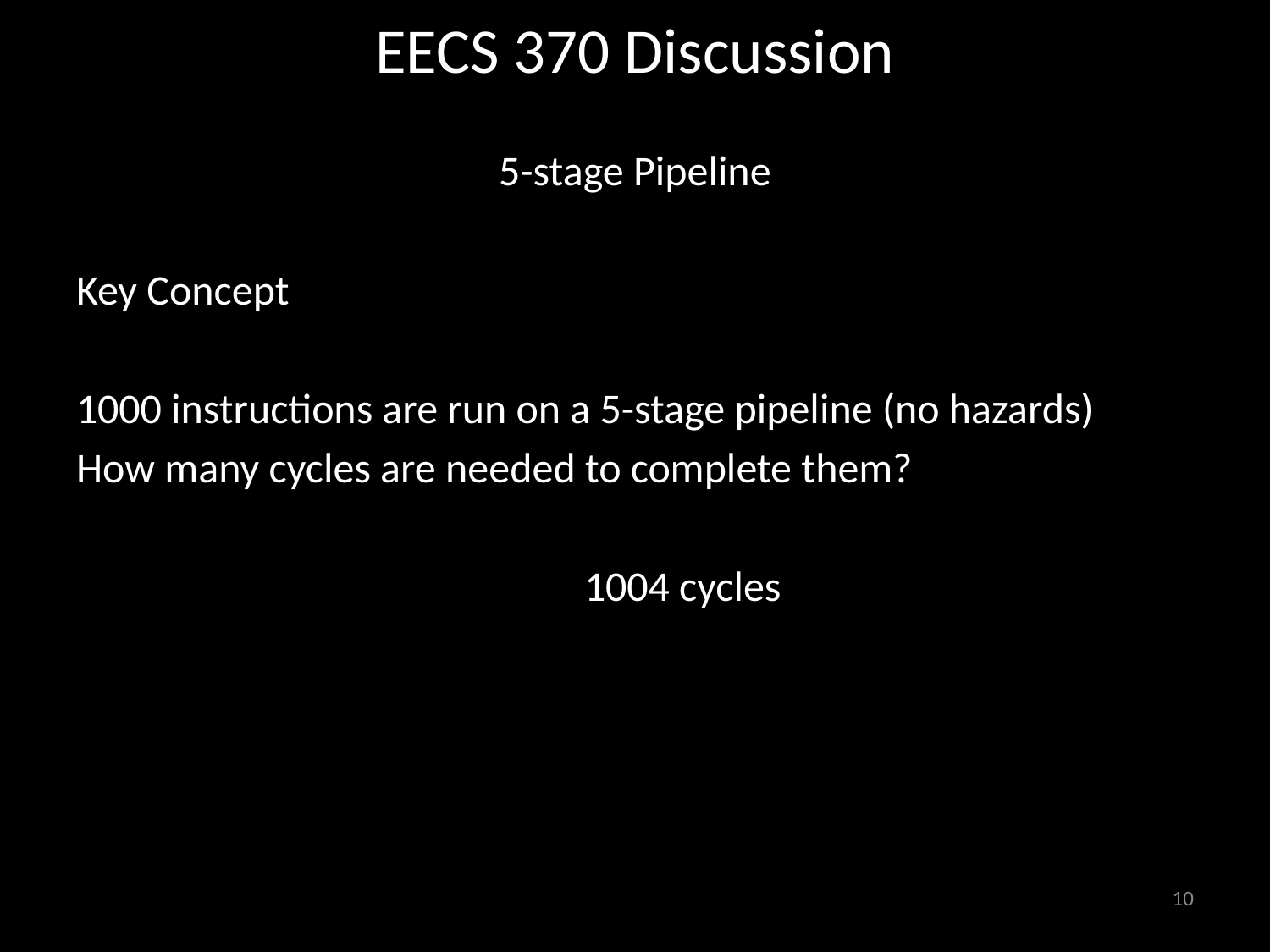

# EECS 370 Discussion
5-stage Pipeline

Key Concept

1000 instructions are run on a 5-stage pipeline (no hazards)
How many cycles are needed to complete them?

				1004 cycles

10